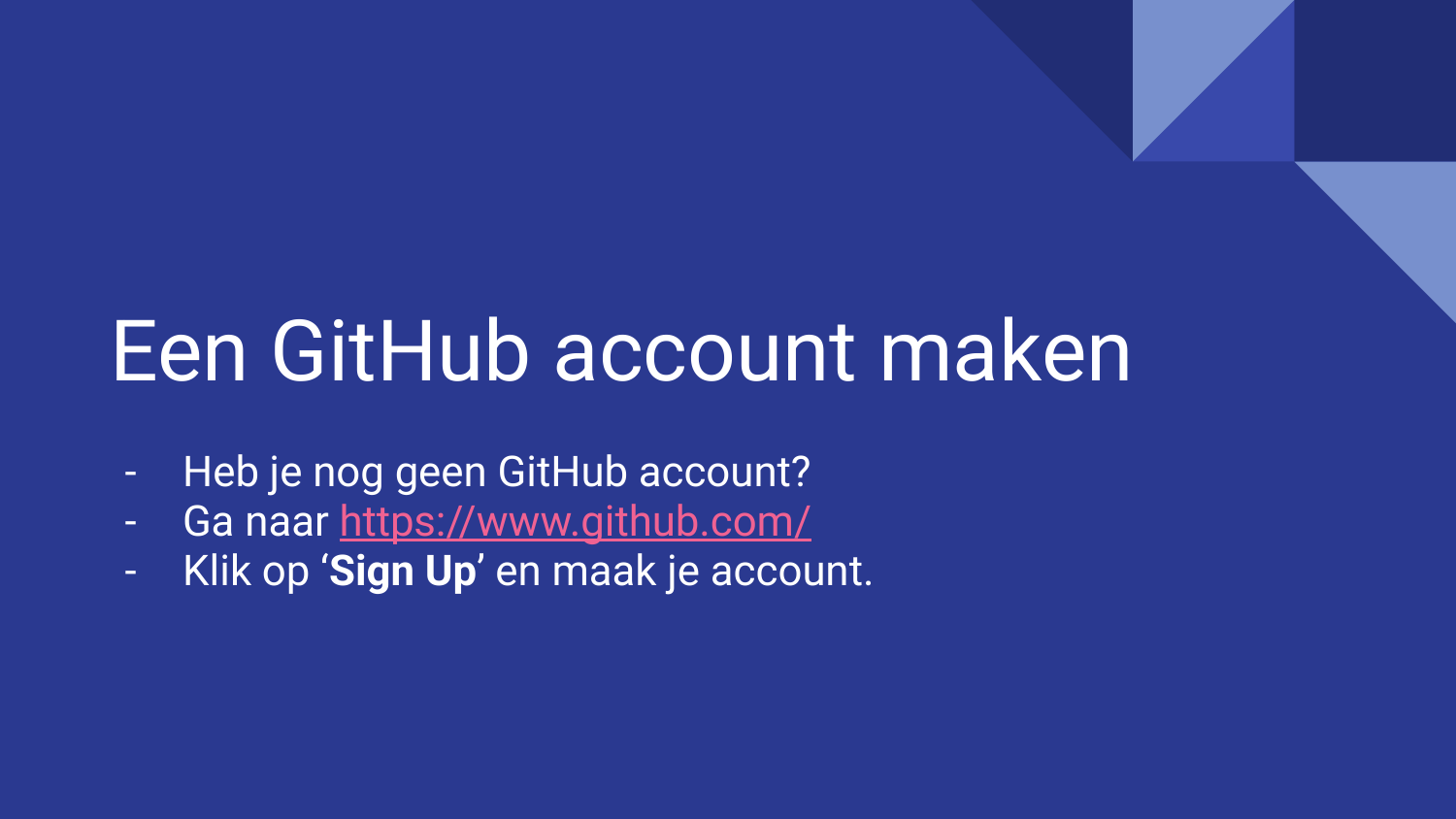

# Een GitHub account maken
Heb je nog geen GitHub account?
Ga naar https://www.github.com/
Klik op ‘Sign Up’ en maak je account.